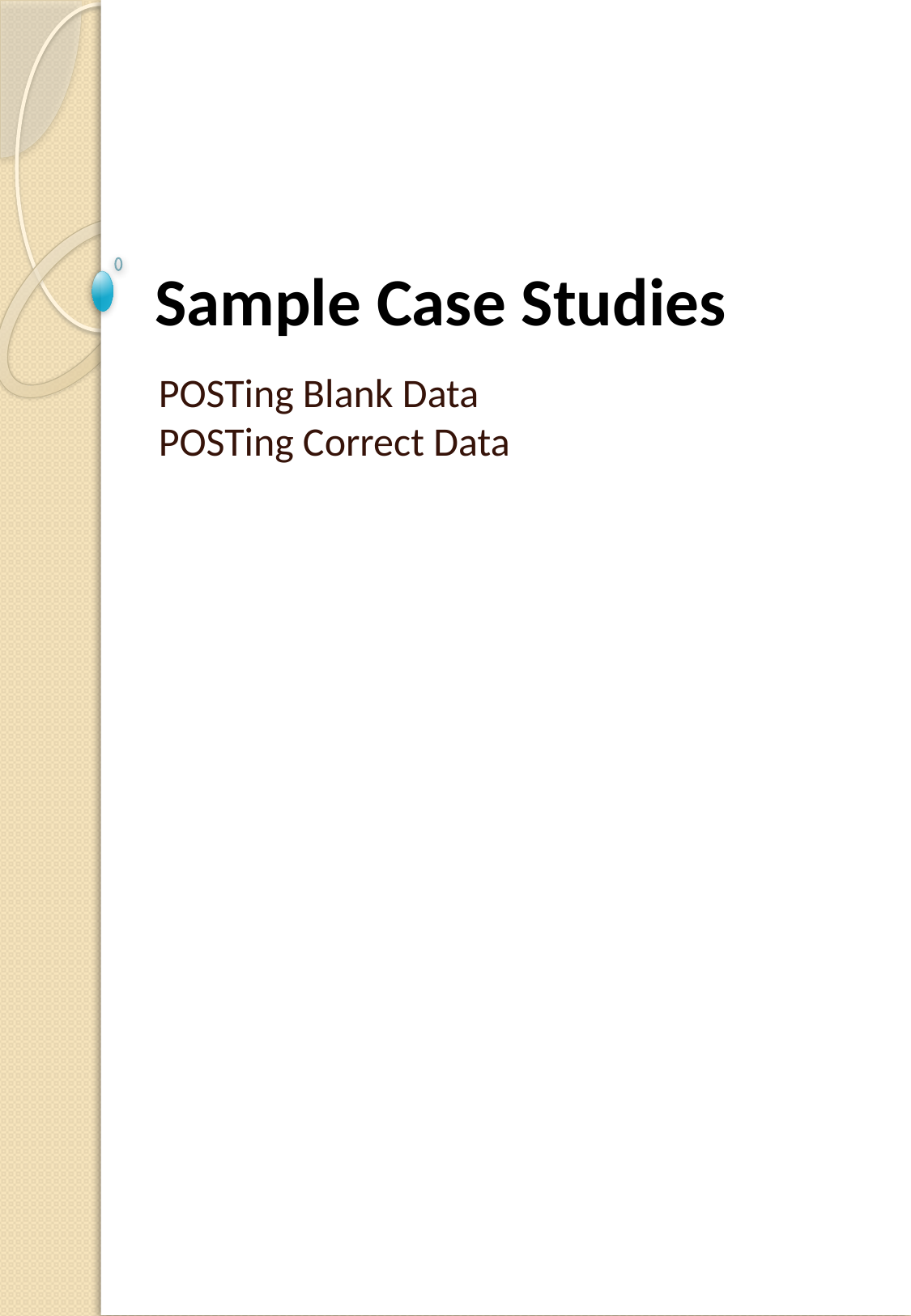

# Sample Case Studies
POSTing Blank Data
POSTing Correct Data